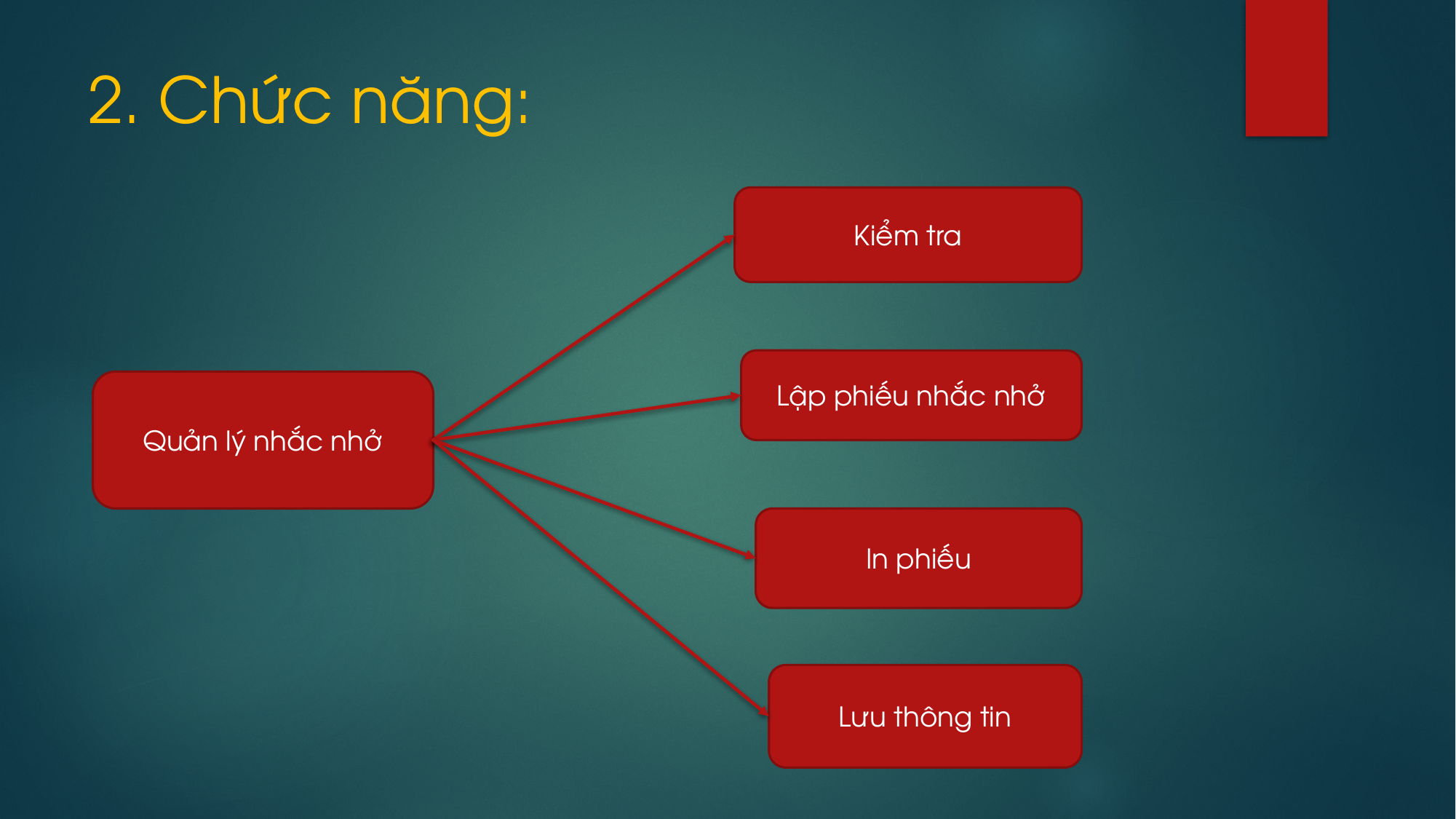

# 2. Chức năng:
Kiểm tra
Lập phiếu nhắc nhở
Quản lý nhắc nhở
In phiếu
Lưu thông tin